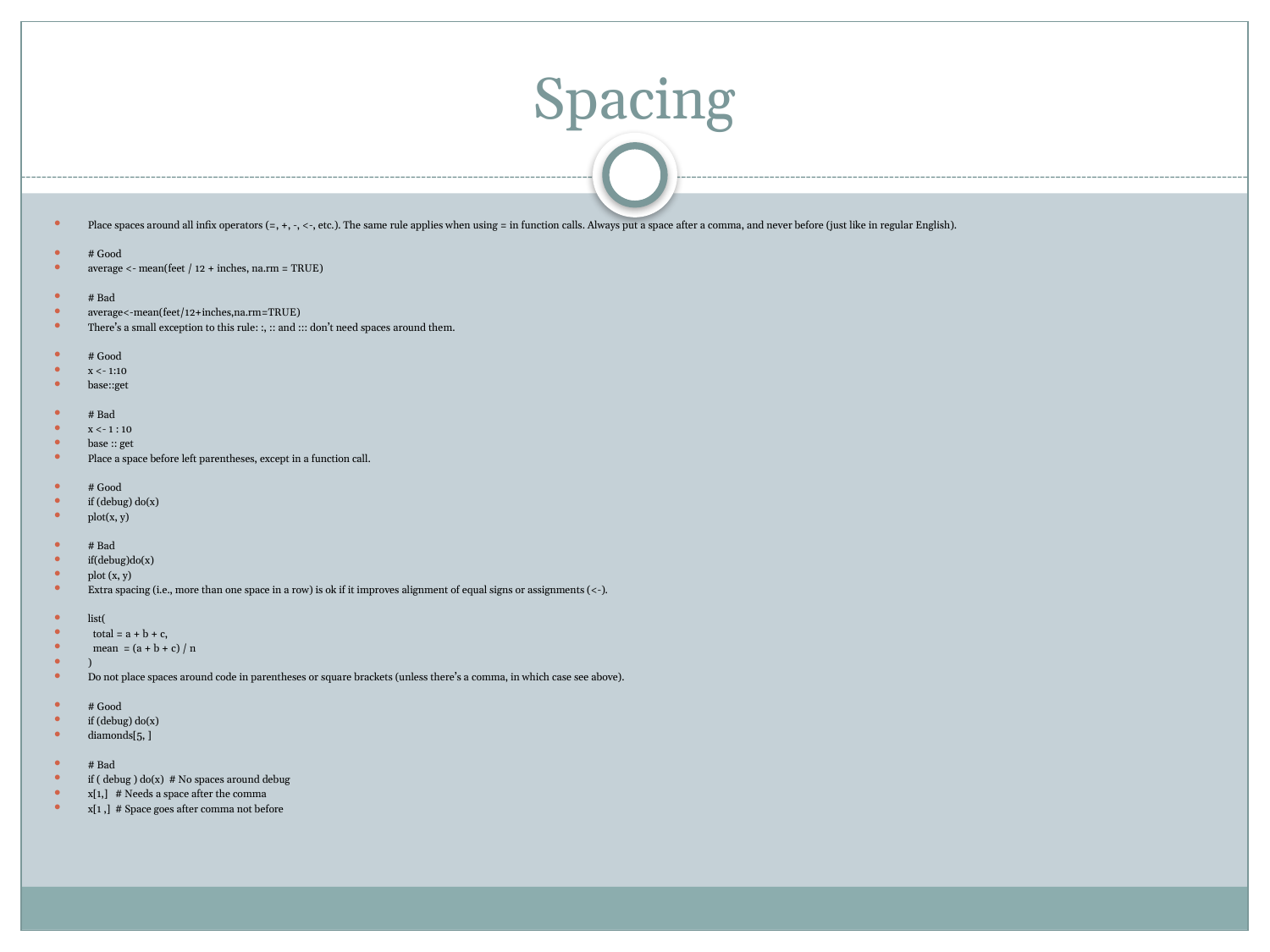

# Spacing
Place spaces around all infix operators (=, +, -, <-, etc.). The same rule applies when using = in function calls. Always put a space after a comma, and never before (just like in regular English).

# Good
average <- mean(feet / 12 + inches, na.rm = TRUE)

# Bad
average<-mean(feet/12+inches,na.rm=TRUE)
There’s a small exception to this rule: :, :: and ::: don’t need spaces around them.

# Good
x <- 1:10
base::get

# Bad
x <- 1 : 10
base :: get
Place a space before left parentheses, except in a function call.

# Good
if (debug) do(x)
plot(x, y)

# Bad
if(debug)do(x)
plot (x, y)
Extra spacing (i.e., more than one space in a row) is ok if it improves alignment of equal signs or assignments (<-).

list(
  total = a + b + c,
  mean  = (a + b + c) / n
)
Do not place spaces around code in parentheses or square brackets (unless there’s a comma, in which case see above).

# Good
if (debug) do(x)
diamonds[5, ]

# Bad
if ( debug ) do(x)  # No spaces around debug
x[1,]   # Needs a space after the comma
x[1 ,]  # Space goes after comma not before